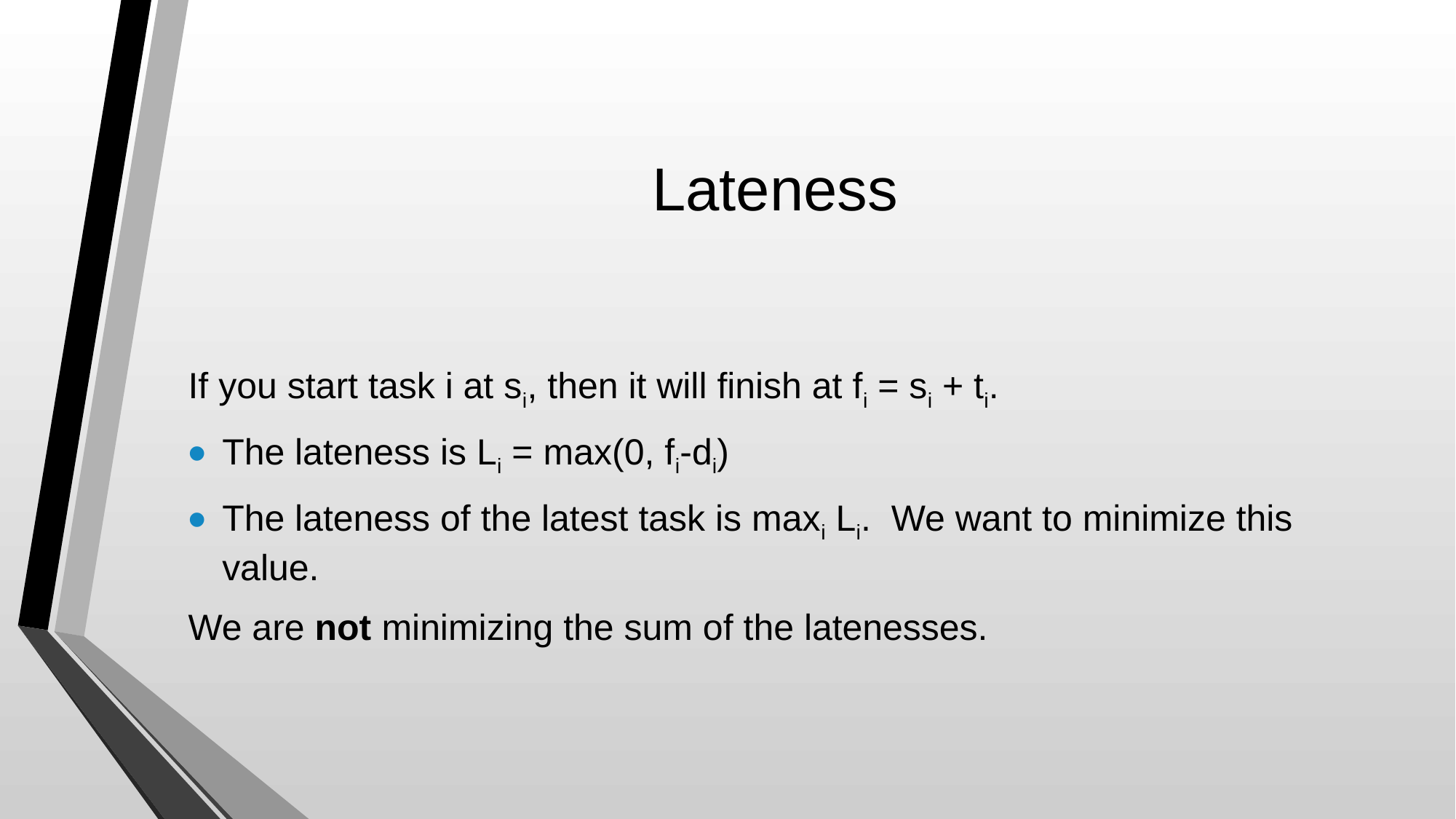

# Lateness
If you start task i at si, then it will finish at fi = si + ti.
The lateness is Li = max(0, fi-di)
The lateness of the latest task is maxi Li.  We want to minimize this value.
We are not minimizing the sum of the latenesses.